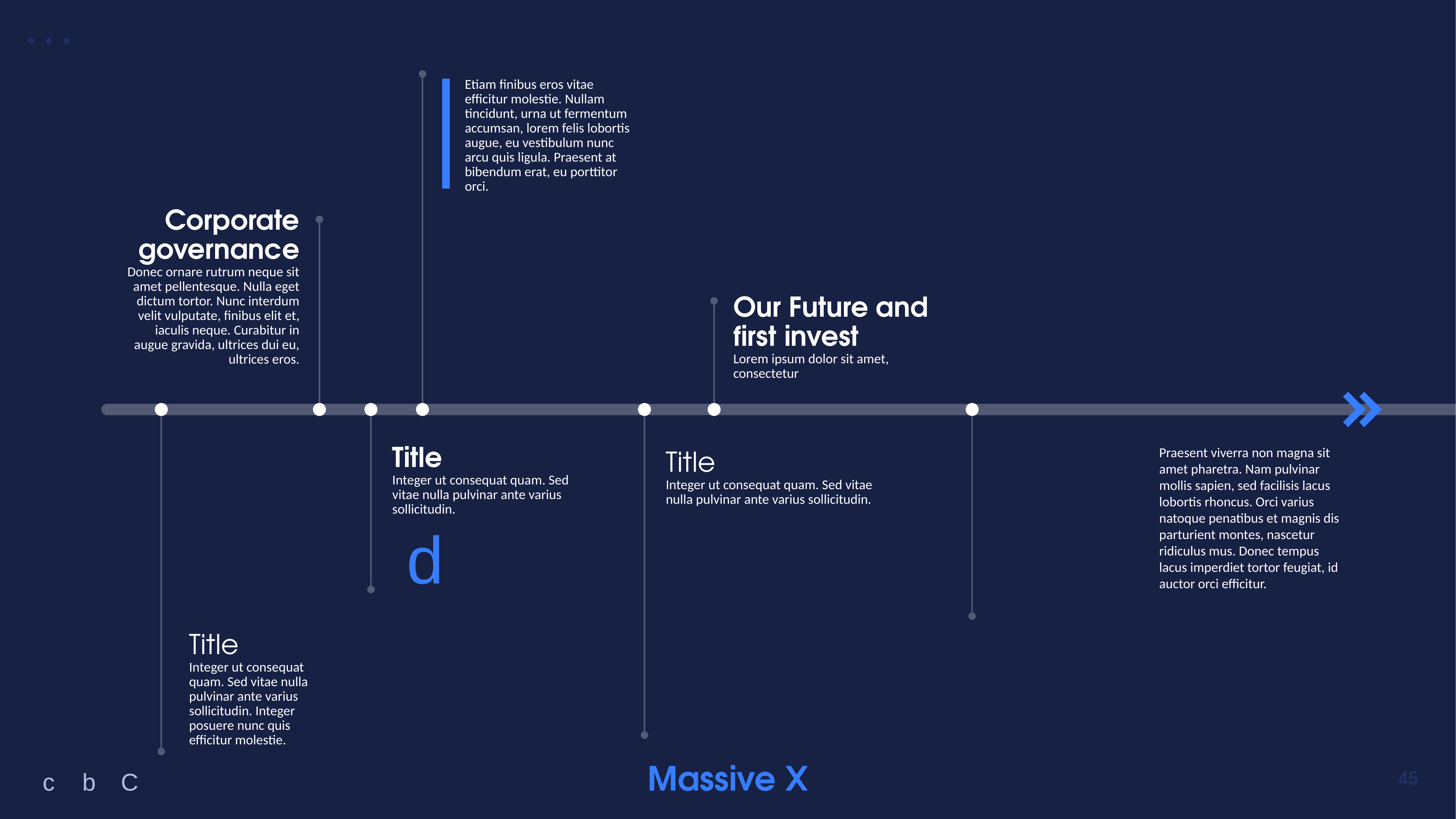

Etiam finibus eros vitae efficitur molestie. Nullam tincidunt, urna ut fermentum accumsan, lorem felis lobortis augue, eu vestibulum nunc arcu quis ligula. Praesent at bibendum erat, eu porttitor orci.
Corporate governance
Donec ornare rutrum neque sit amet pellentesque. Nulla eget dictum tortor. Nunc interdum velit vulputate, finibus elit et, iaculis neque. Curabitur in augue gravida, ultrices dui eu, ultrices eros.

Our Future and first invest
Lorem ipsum dolor sit amet, consectetur

Praesent viverra non magna sit amet pharetra. Nam pulvinar mollis sapien, sed facilisis lacus lobortis rhoncus. Orci varius natoque penatibus et magnis dis parturient montes, nascetur ridiculus mus. Donec tempus lacus imperdiet tortor feugiat, id auctor orci efficitur.
Title
Integer ut consequat quam. Sed vitae nulla pulvinar ante varius sollicitudin.
d

Title
Integer ut consequat quam. Sed vitae nulla pulvinar ante varius sollicitudin.

Title
Integer ut consequat quam. Sed vitae nulla pulvinar ante varius sollicitudin. Integer posuere nunc quis efficitur molestie.